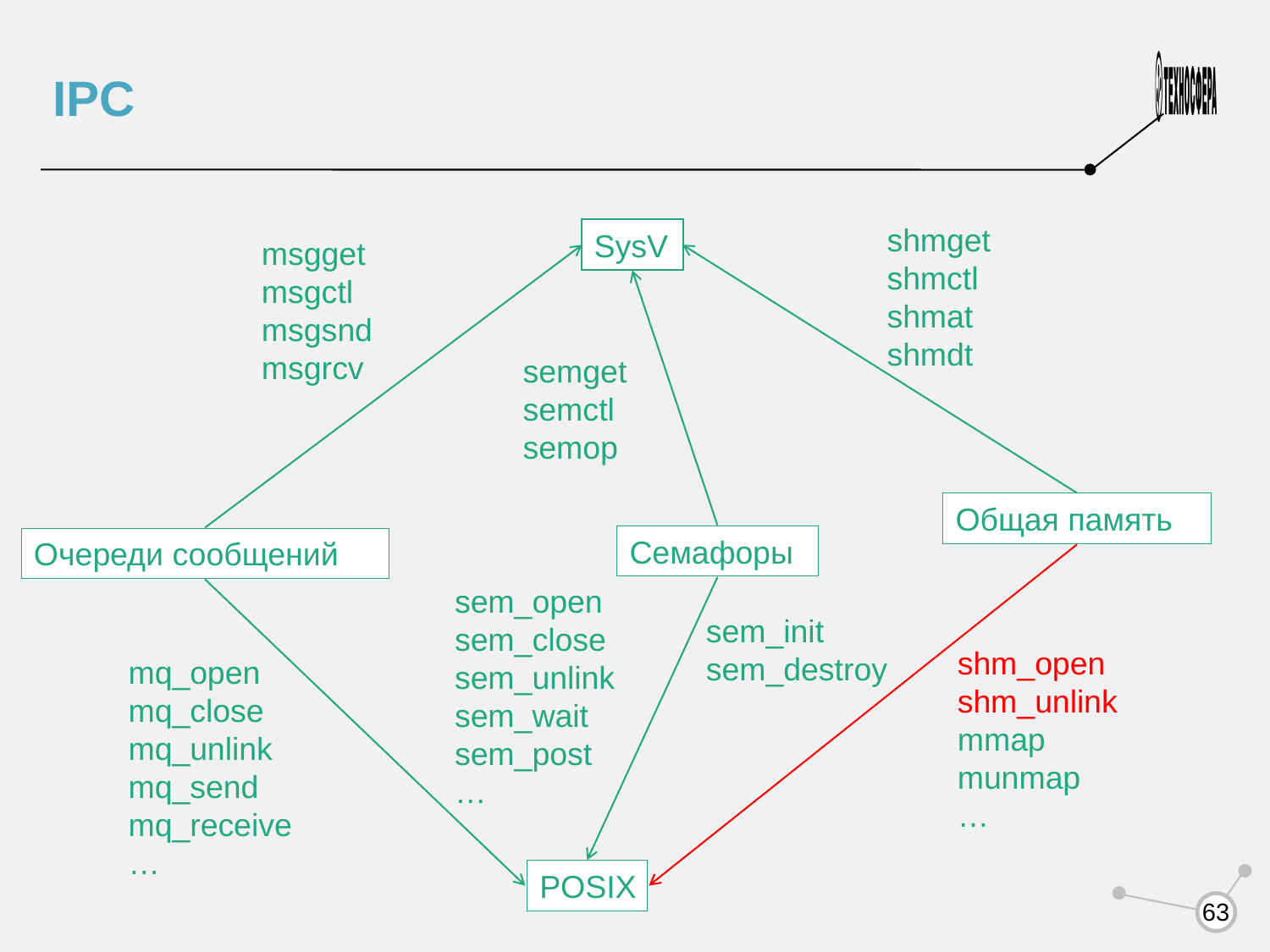

IPC
shmget
shmctl
shmat
shmdt
SysV
msgget
msgctl
msgsnd
msgrcv

semget
semctl
semop
Общая память
Семафоры
Очереди сообщений

sem_open
sem_close
sem_unlink
sem_wait
sem_post
…

sem_init
sem_destroy
shm_open
shm_unlink
mmap
munmap
…
mq_open
mq_close
mq_unlink
mq_send
mq_receive
…
POSIX
63